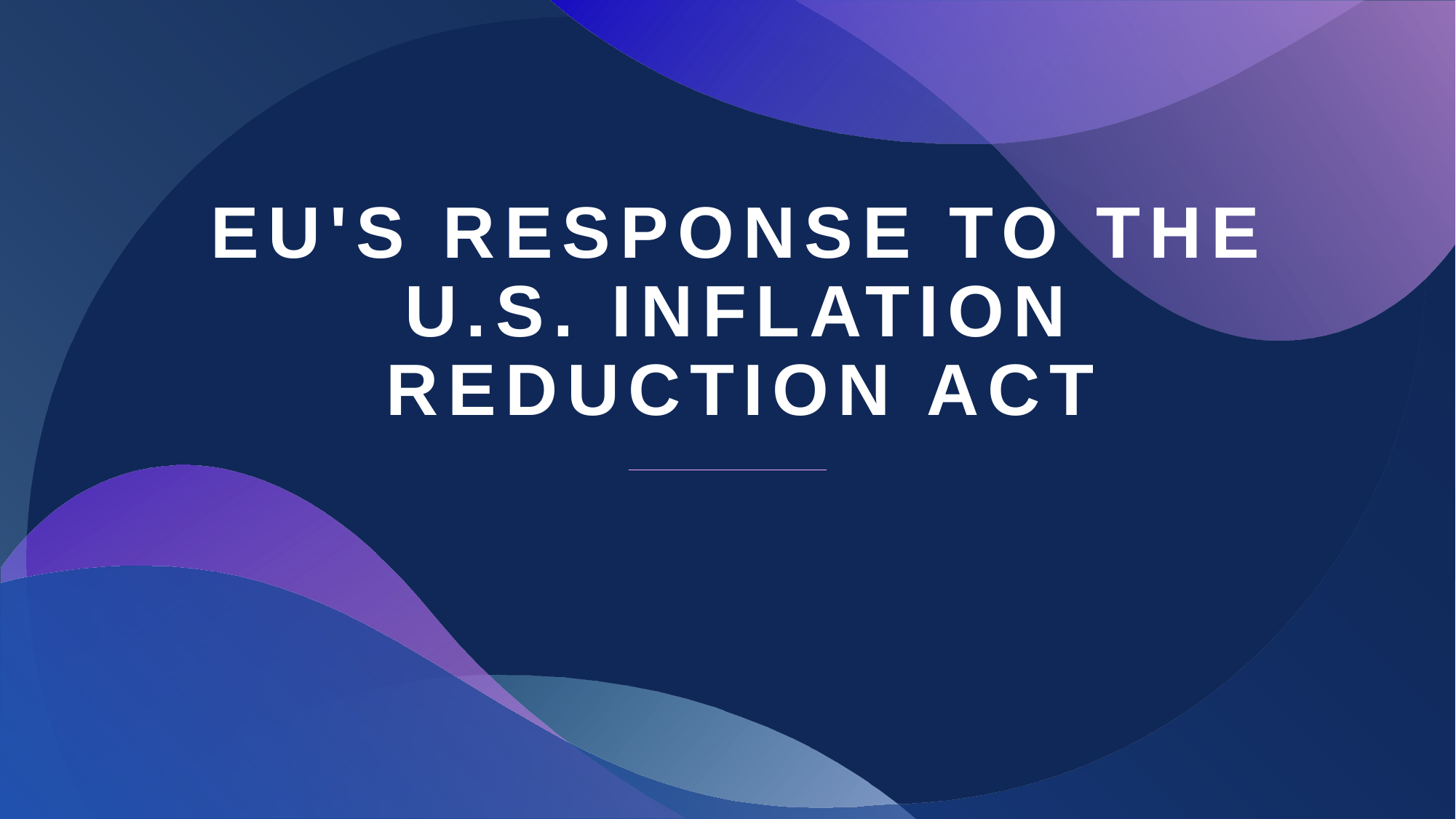

# EU's Response to the U.S. Inflation Reduction Act